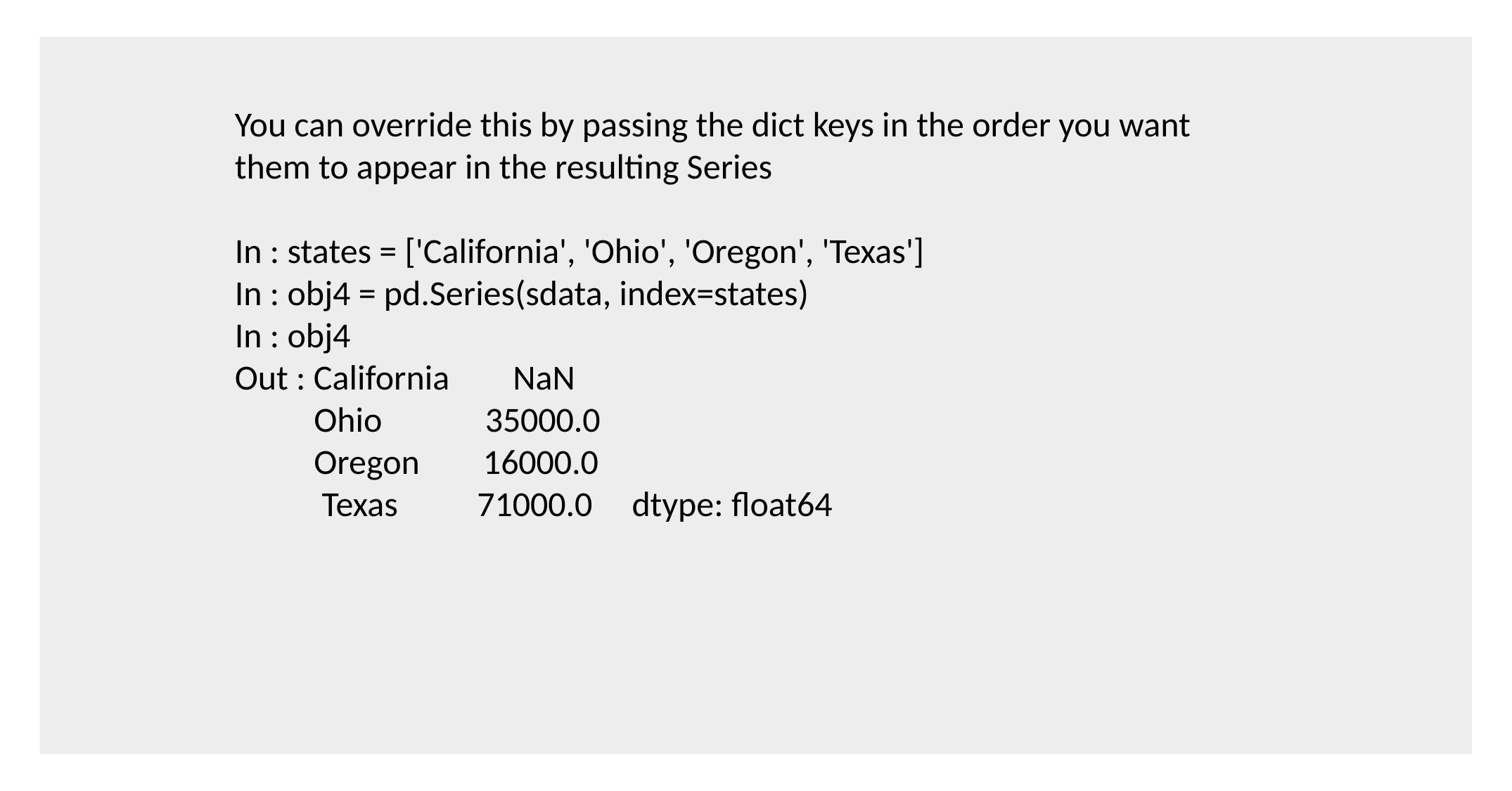

You can override this by passing the dict keys in the order you want them to appear in the resulting Series

In : states = ['California', 'Ohio', 'Oregon', 'Texas']
In : obj4 = pd.Series(sdata, index=states)
In : obj4
Out : California        NaN
          Ohio             35000.0
          Oregon        16000.0
           Texas          71000.0     dtype: float64